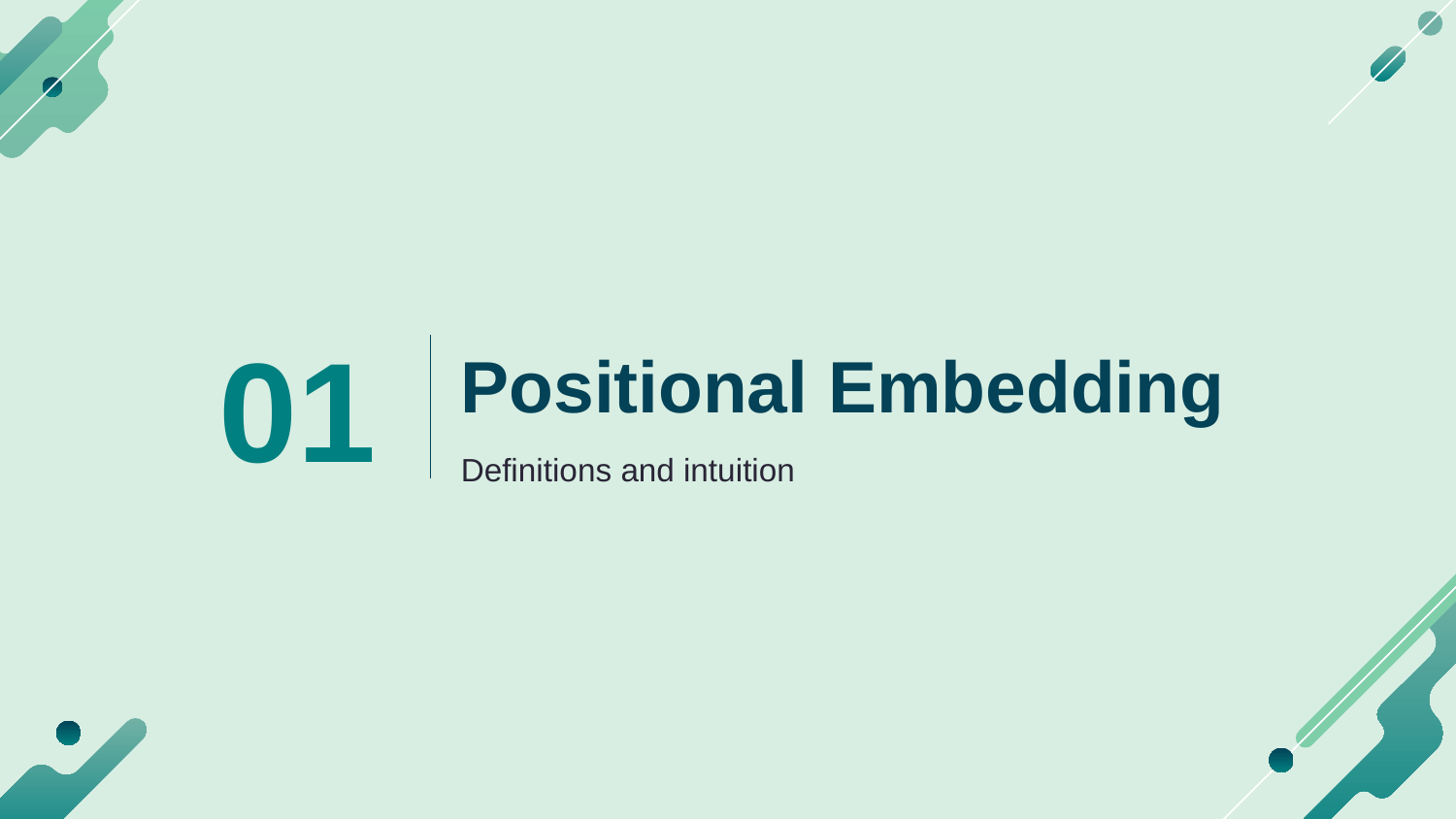

# Positional Embedding
01
Definitions and intuition